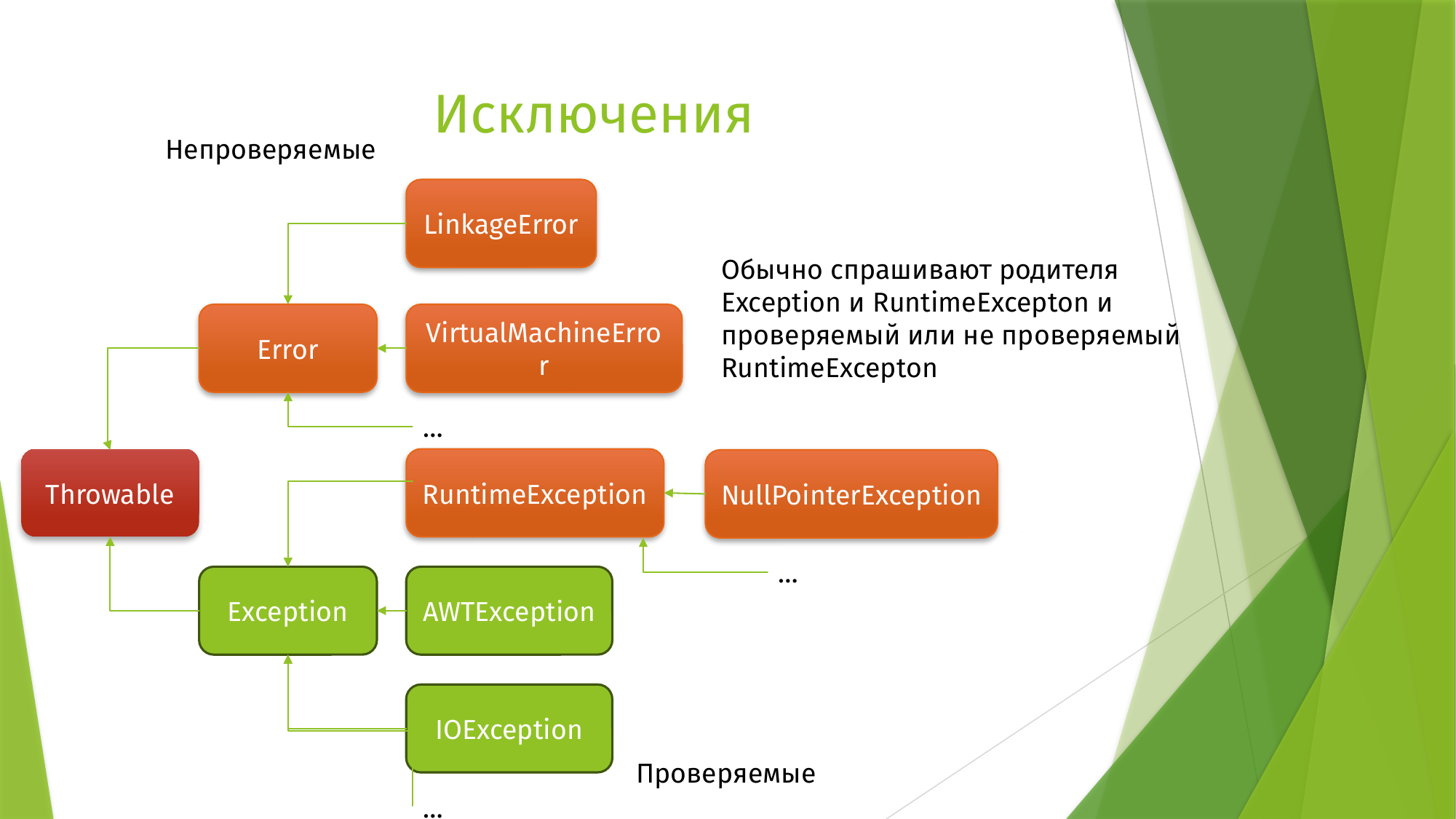

# Исключения
Непроверяемые
LinkageError
Обычно спрашивают родителя Exception и RuntimeExcepton и проверяемый или не проверяемый RuntimeExcepton
Error
VirtualMachineError
…
Throwable
RuntimeException
NullPointerException
…
Exception
AWTException
IOException
Проверяемые
…